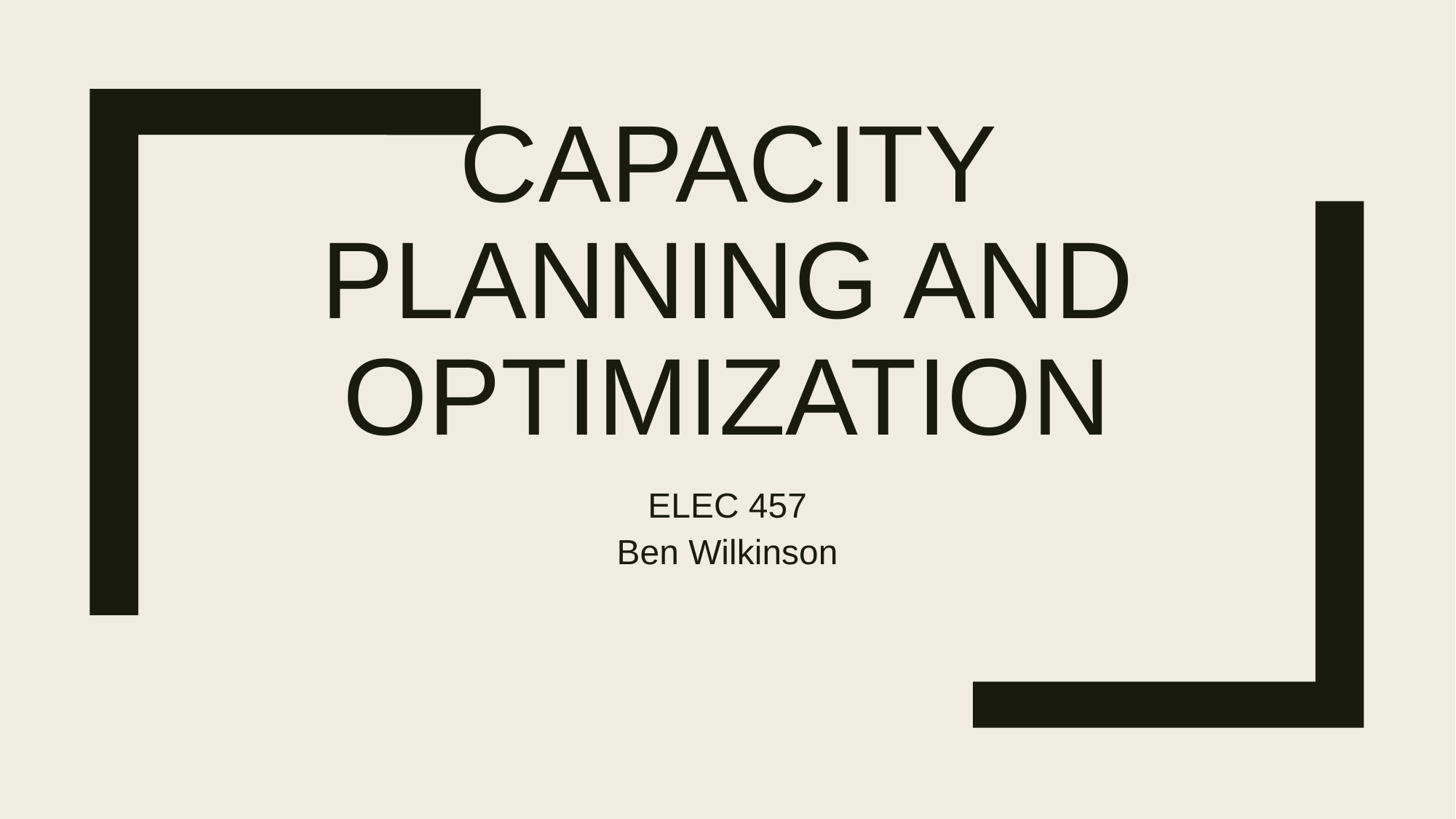

# Capacity Planning and Optimization
ELEC 457
Ben Wilkinson